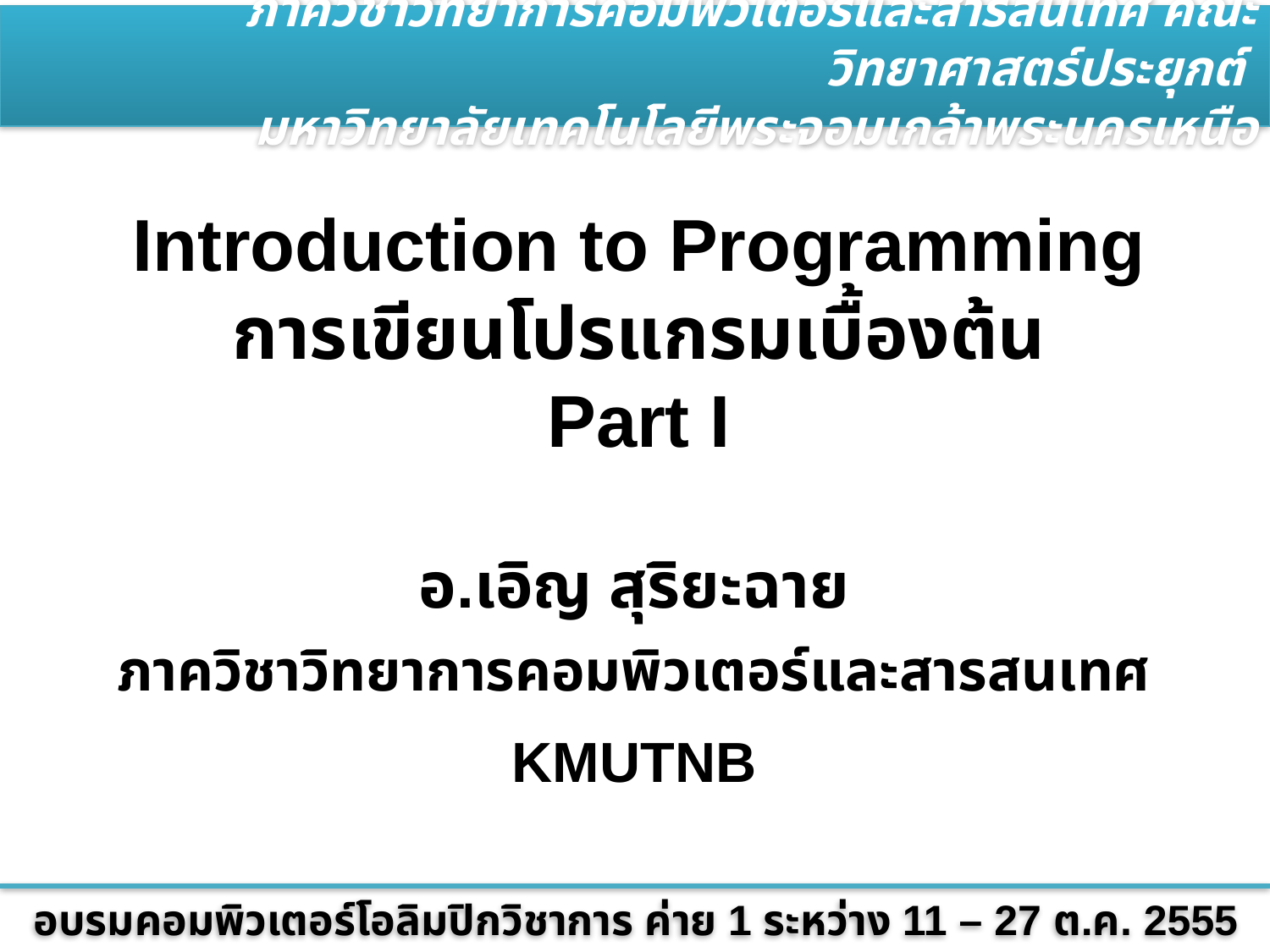

# Introduction to Programming การเขียนโปรแกรมเบื้องต้น Part I
อ.เอิญ สุริยะฉาย
ภาควิชาวิทยาการคอมพิวเตอร์และสารสนเทศ
KMUTNB